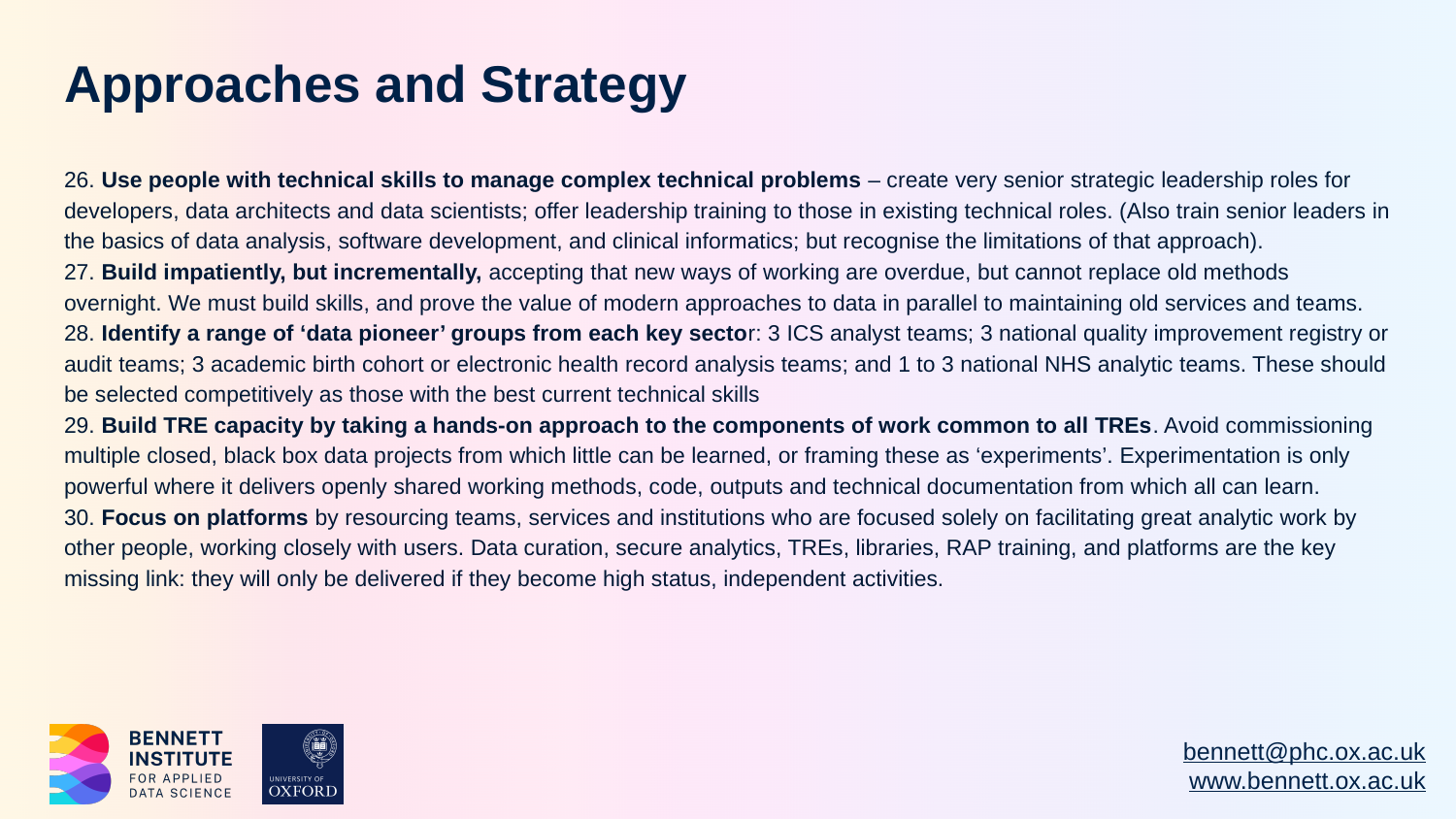

# Approaches and Strategy

26. Use people with technical skills to manage complex technical problems – create very senior strategic leadership roles for developers, data architects and data scientists; offer leadership training to those in existing technical roles. (Also train senior leaders in the basics of data analysis, software development, and clinical informatics; but recognise the limitations of that approach).
27. Build impatiently, but incrementally, accepting that new ways of working are overdue, but cannot replace old methods overnight. We must build skills, and prove the value of modern approaches to data in parallel to maintaining old services and teams.
28. Identify a range of ‘data pioneer’ groups from each key sector: 3 ICS analyst teams; 3 national quality improvement registry or audit teams; 3 academic birth cohort or electronic health record analysis teams; and 1 to 3 national NHS analytic teams. These should be selected competitively as those with the best current technical skills
29. Build TRE capacity by taking a hands-on approach to the components of work common to all TREs. Avoid commissioning multiple closed, black box data projects from which little can be learned, or framing these as ‘experiments’. Experimentation is only powerful where it delivers openly shared working methods, code, outputs and technical documentation from which all can learn.
30. Focus on platforms by resourcing teams, services and institutions who are focused solely on facilitating great analytic work by other people, working closely with users. Data curation, secure analytics, TREs, libraries, RAP training, and platforms are the key missing link: they will only be delivered if they become high status, independent activities.